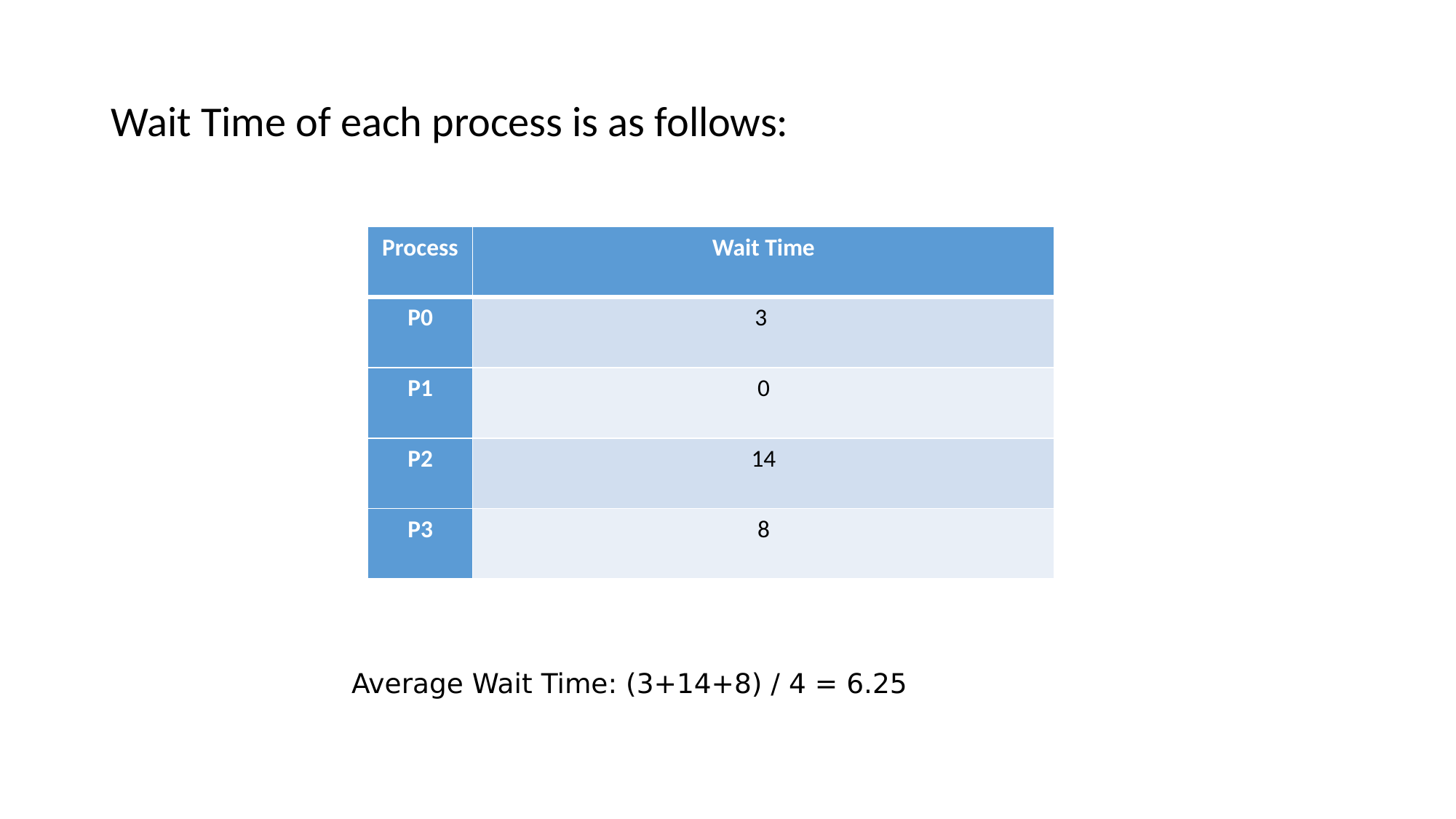

# Wait Time of each process is as follows:
| Process | Wait Time |
| --- | --- |
| P0 | 3 |
| P1 | 0 |
| P2 | 14 |
| P3 | 8 |
Average Wait Time: (3+14+8) / 4 = 6.25